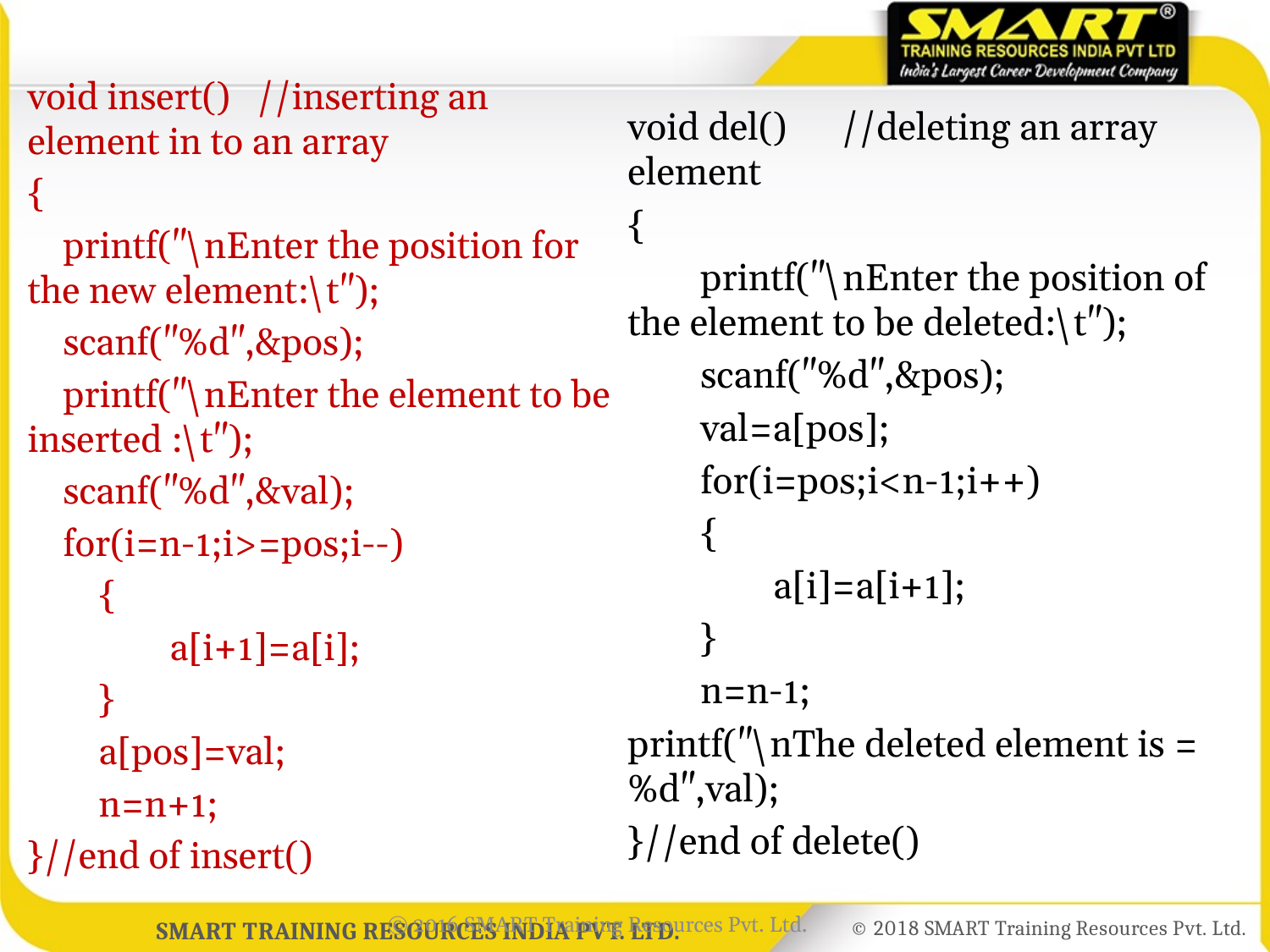

void insert()   //inserting an element in to an array
{
    printf("\nEnter the position for the new element:\t");
    scanf("%d",&pos);
    printf("\nEnter the element to be inserted :\t");
    scanf("%d",&val);
    for(i=n-1;i>=pos;i--)
        {
                a[i+1]=a[i];
        }
        a[pos]=val;
        n=n+1;
}//end of insert()

void del()      //deleting an array element
{
        printf("\nEnter the position of the element to be deleted:\t");
        scanf("%d",&pos);
        val=a[pos];
        for(i=pos;i<n-1;i++)
        {
                a[i]=a[i+1];
        }
        n=n-1;
printf("\nThe deleted element is =%d",val);
}//end of delete()

© 2016 SMART Training Resources Pvt. Ltd.